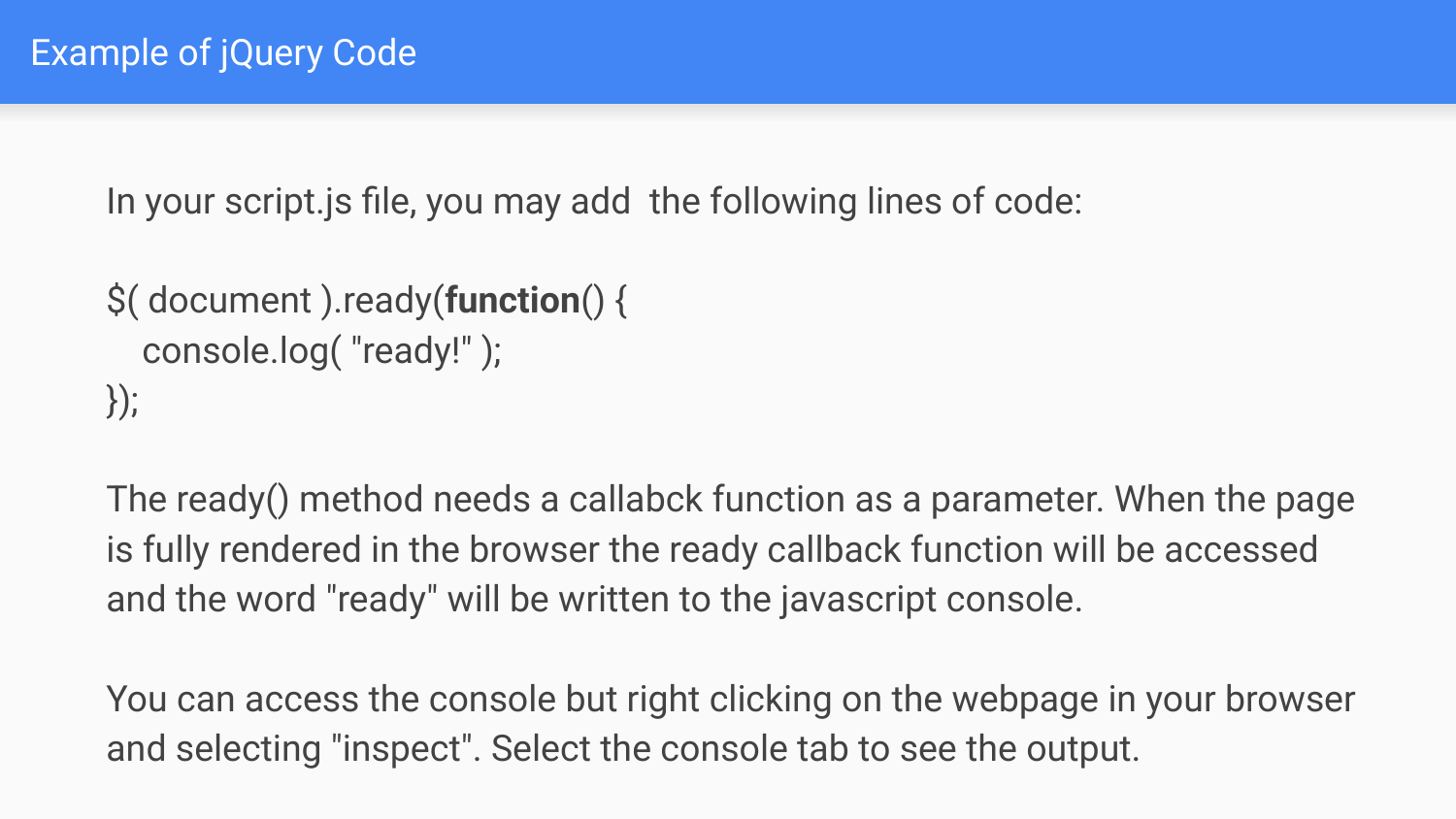

# Example of jQuery Code
In your script.js file, you may add  the following lines of code:

$( document ).ready(function() {
    console.log( "ready!" );
});

The ready() method needs a callabck function as a parameter. When the page is fully rendered in the browser the ready callback function will be accessed
and the word "ready" will be written to the javascript console.

You can access the console but right clicking on the webpage in your browser and selecting "inspect". Select the console tab to see the output.